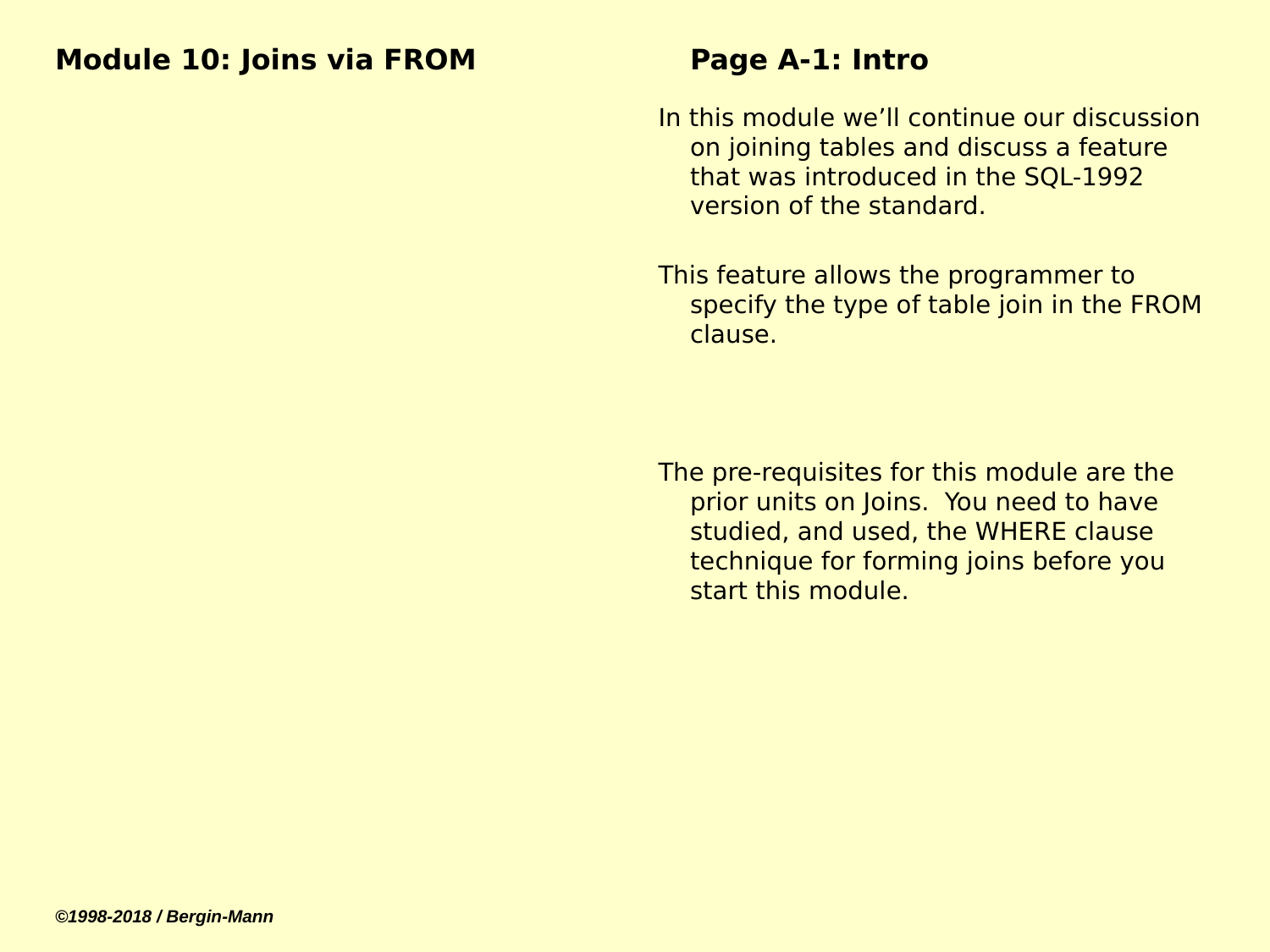

# Module 10: Joins via FROM		Page A-1: Intro

In this module we’ll continue our discussion on joining tables and discuss a feature that was introduced in the SQL-1992 version of the standard.

This feature allows the programmer to specify the type of table join in the FROM clause.

The pre-requisites for this module are the prior units on Joins.  You need to have studied, and used, the WHERE clause technique for forming joins before you start this module.
©1998-2018 / Bergin-Mann